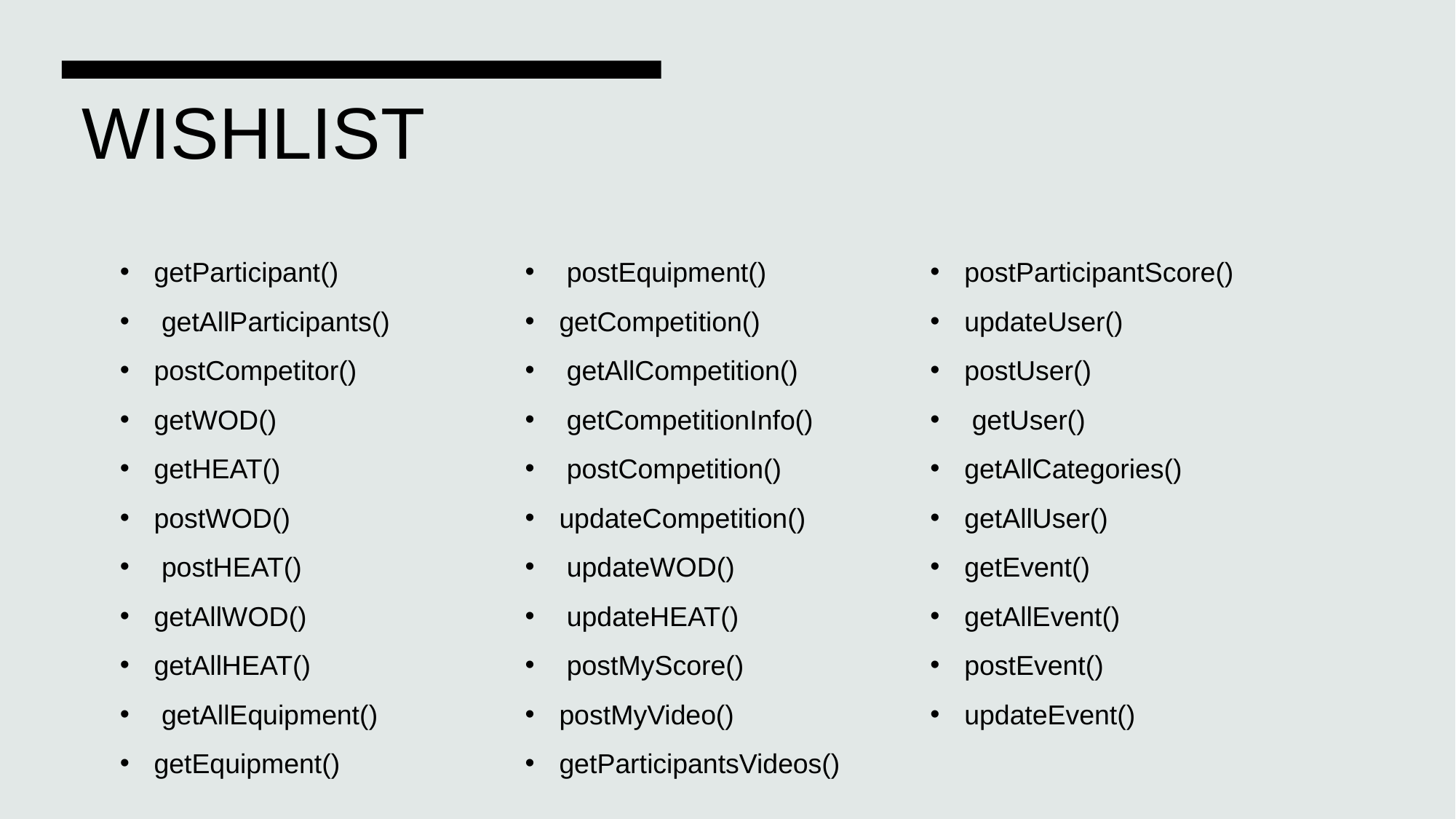

WISHLIST
getParticipant()
 getAllParticipants()
postCompetitor()
getWOD()
getHEAT()
postWOD()
 postHEAT()
getAllWOD()
getAllHEAT()
 getAllEquipment()
getEquipment()
 postEquipment()
getCompetition()
 getAllCompetition()
 getCompetitionInfo()
 postCompetition()
updateCompetition()
 updateWOD()
 updateHEAT()
 postMyScore()
postMyVideo()
getParticipantsVideos()
postParticipantScore()
updateUser()
postUser()
 getUser()
getAllCategories()
getAllUser()
getEvent()
getAllEvent()
postEvent()
updateEvent()